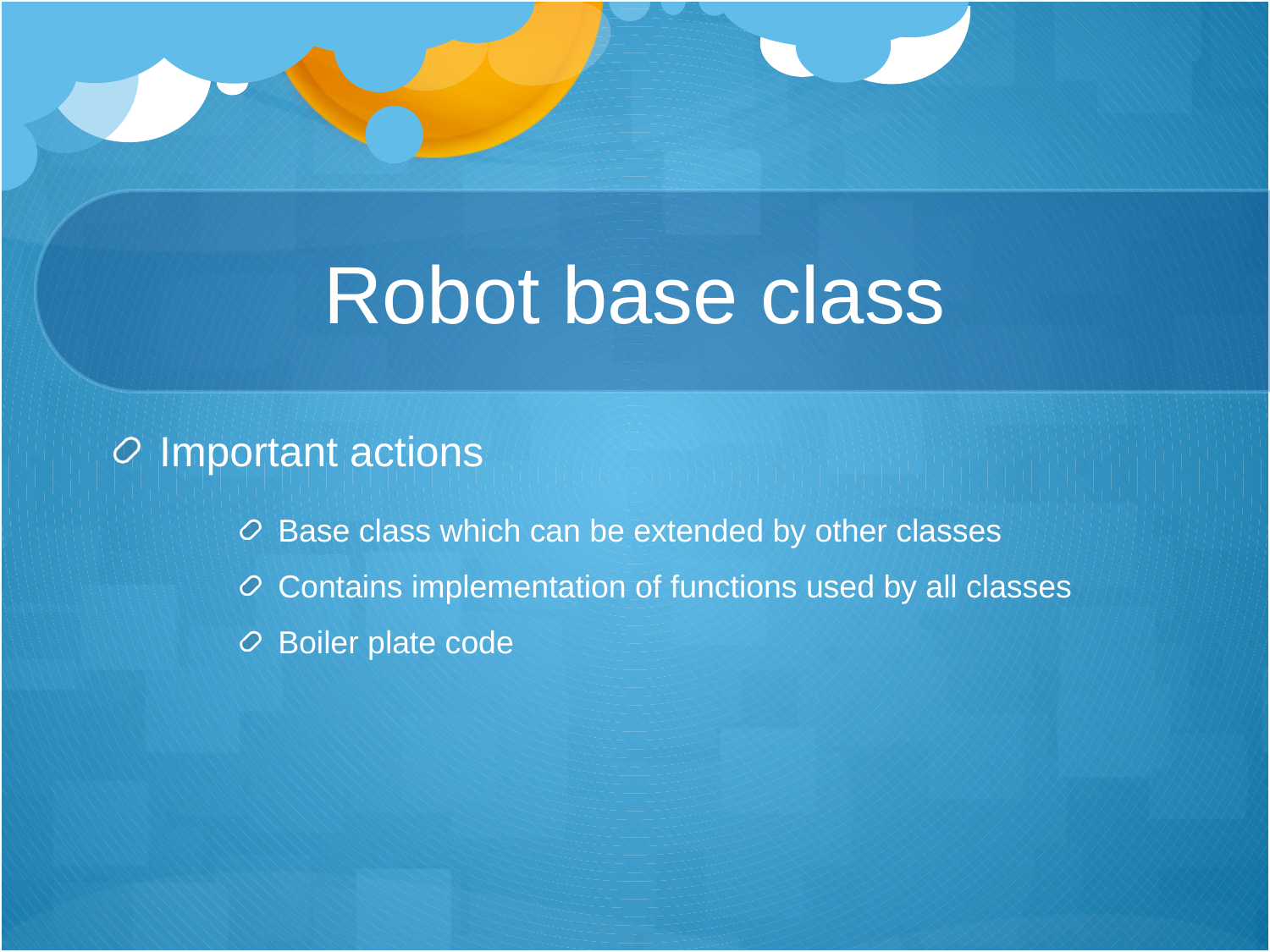

# Robot base class
Important actions
Base class which can be extended by other classes
Contains implementation of functions used by all classes
Boiler plate code